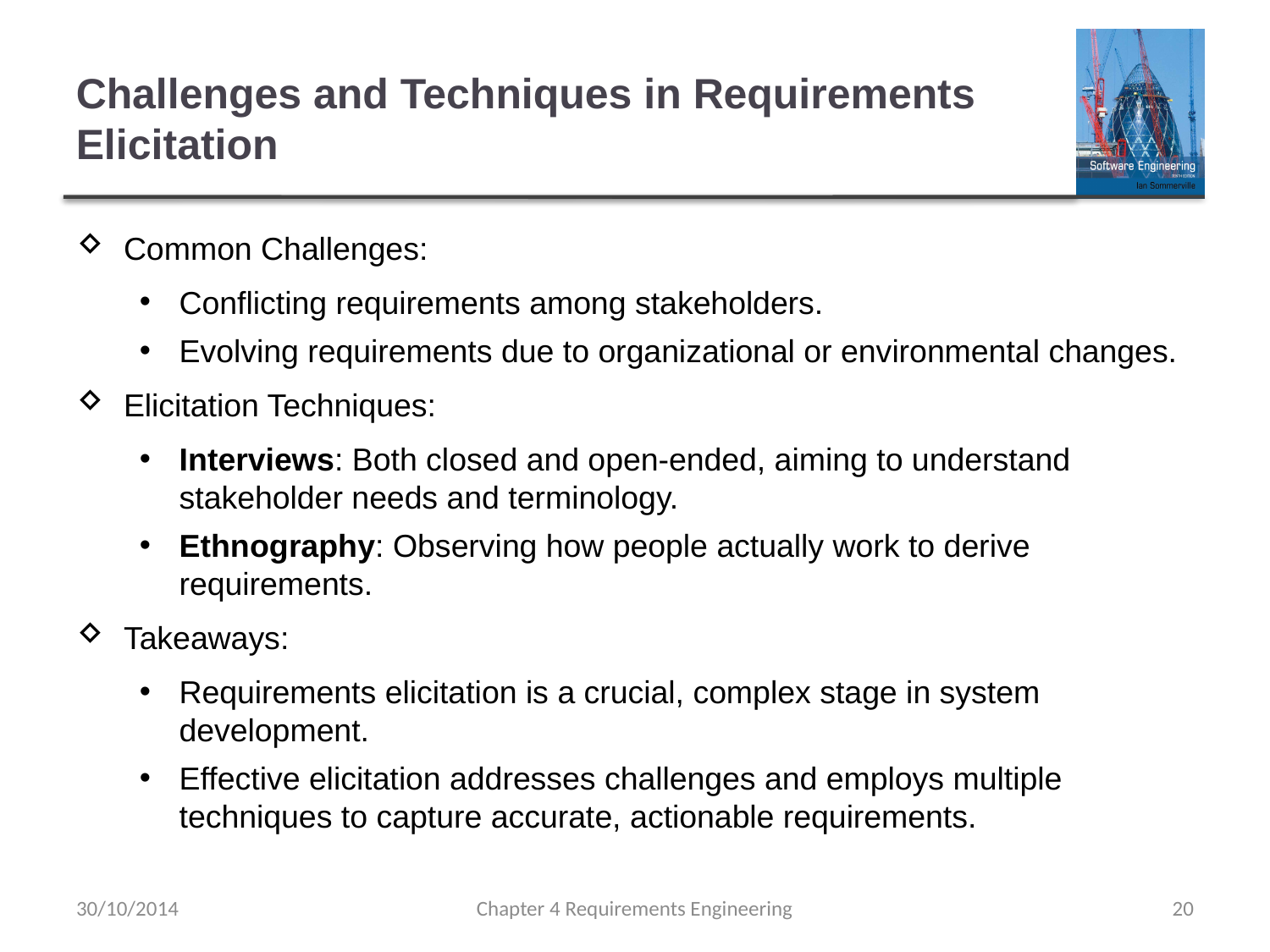

# Challenges and Techniques in Requirements Elicitation
Common Challenges:
Conflicting requirements among stakeholders.
Evolving requirements due to organizational or environmental changes.
Elicitation Techniques:
Interviews: Both closed and open-ended, aiming to understand stakeholder needs and terminology.
Ethnography: Observing how people actually work to derive requirements.
Takeaways:
Requirements elicitation is a crucial, complex stage in system development.
Effective elicitation addresses challenges and employs multiple techniques to capture accurate, actionable requirements.
30/10/2014
Chapter 4 Requirements Engineering
20